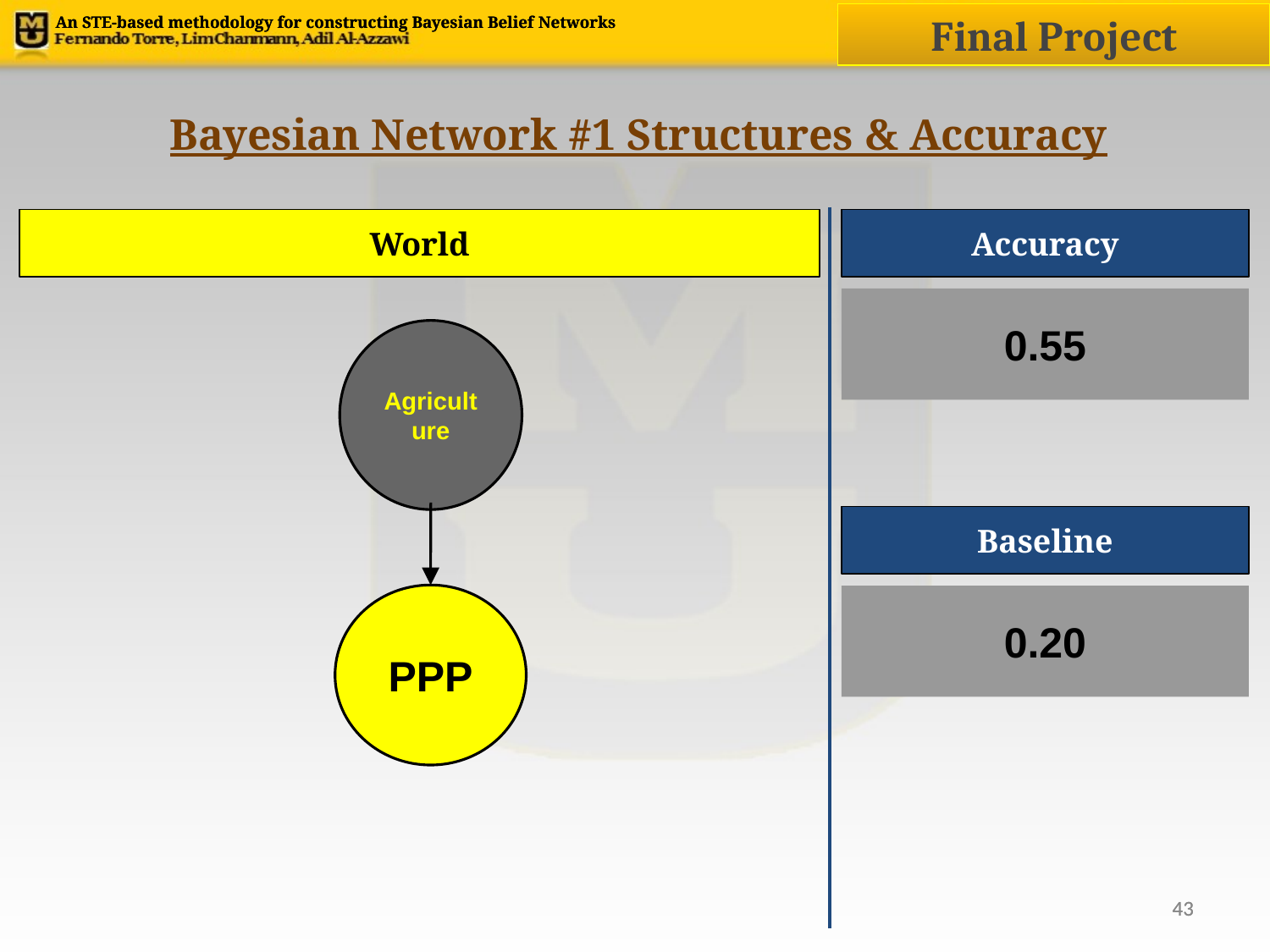

Final Project
An STE-based methodology for constructing Bayesian Belief Networks
Bayesian Network #1 Structures & Accuracy
# World
Accuracy
0.55
Agriculture
PPP
Baseline
0.20
43
43